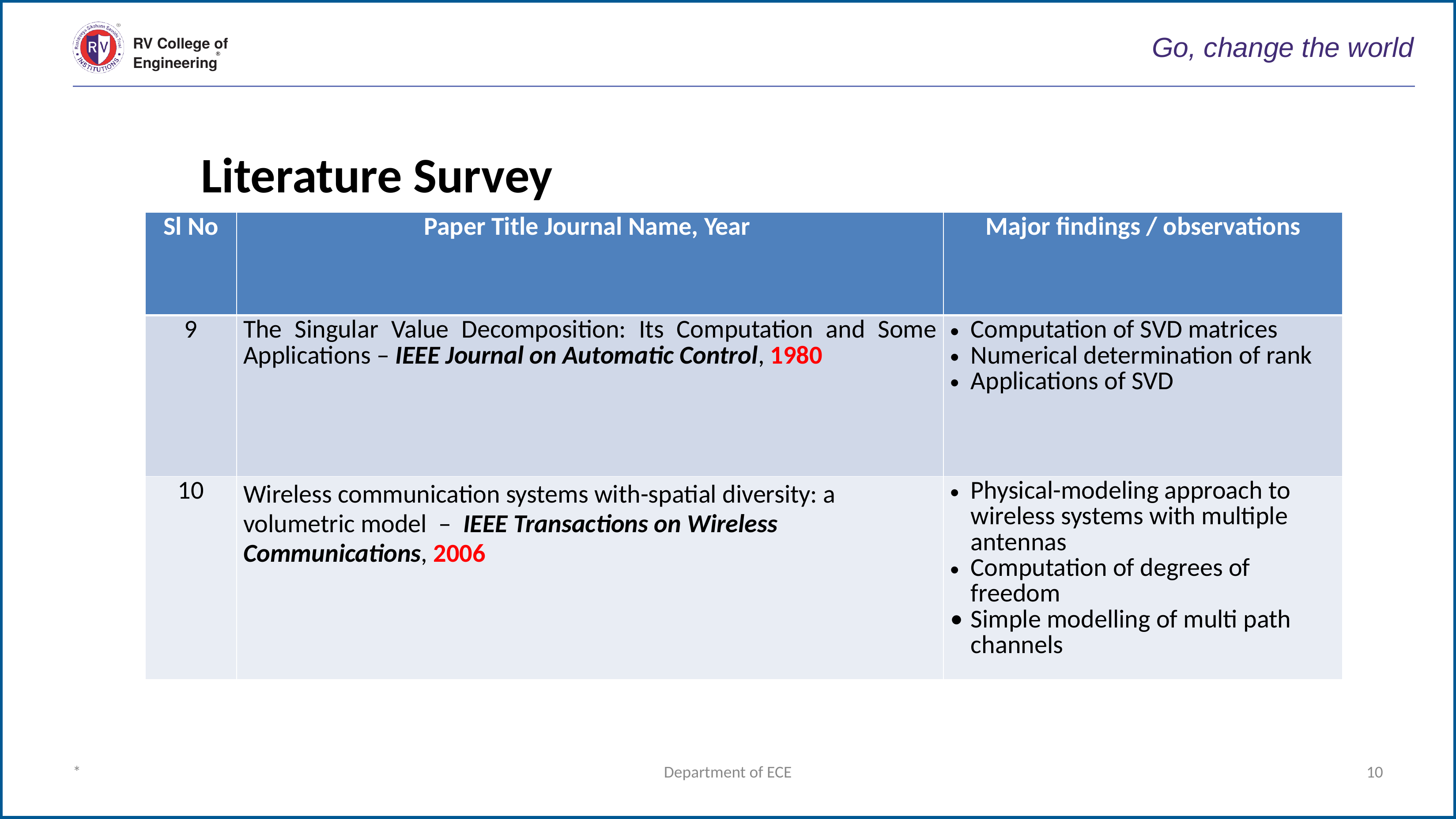

# Go, change the world
RV College of
Engineering

Literature Survey
| Sl No | Paper Title Journal Name, Year | Major findings / observations |
| --- | --- | --- |
| 9 | The Singular Value Decomposition: Its Computation and Some Applications – IEEE Journal on Automatic Control, 1980 | Computation of SVD matrices Numerical determination of rank Applications of SVD |
| 10 | Wireless communication systems with-spatial diversity: a volumetric model – IEEE Transactions on Wireless Communications, 2006 | Physical-modeling approach to wireless systems with multiple antennas Computation of degrees of freedom Simple modelling of multi path channels |
*
Department of ECE
10